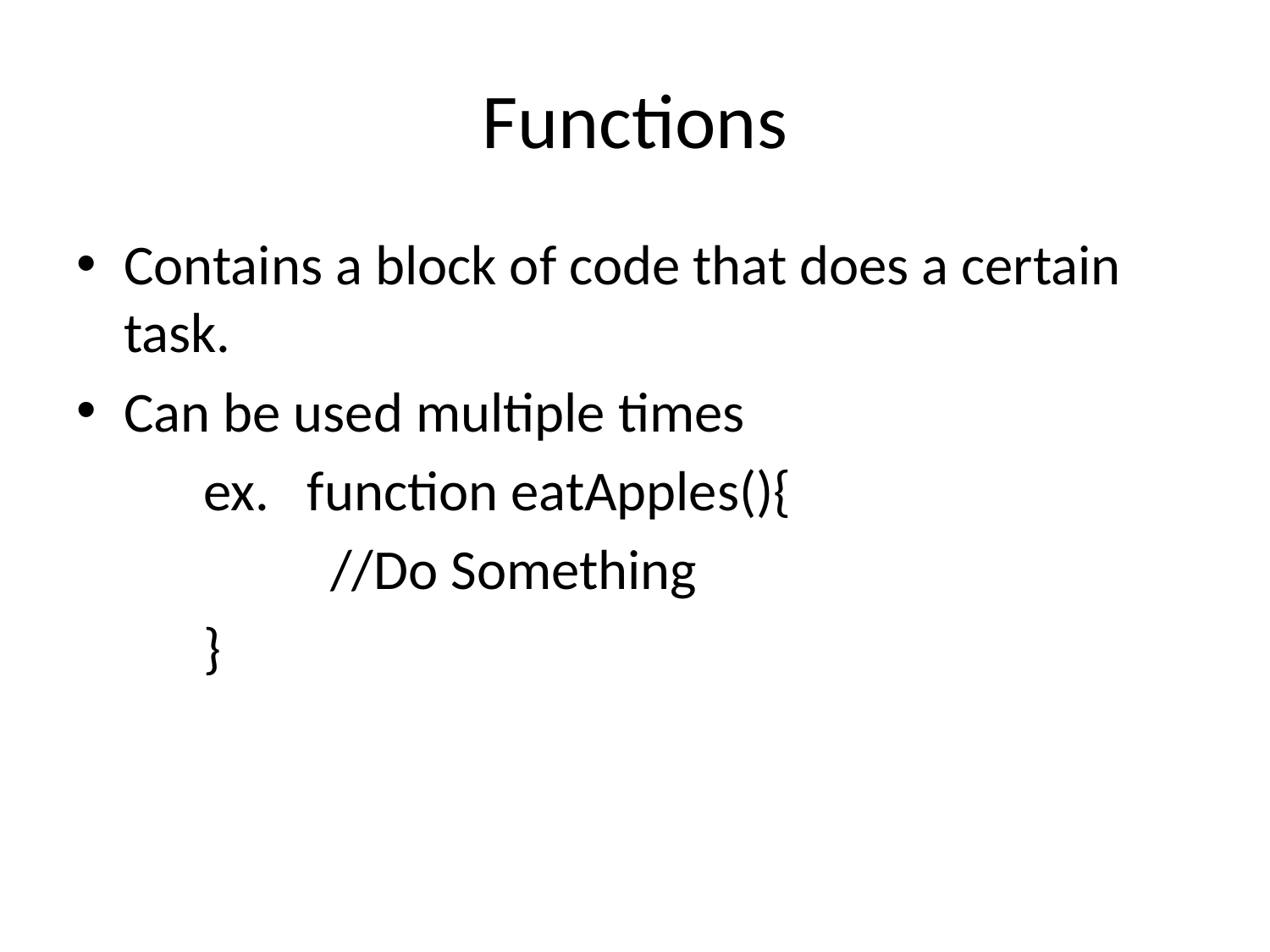

# Functions
Contains a block of code that does a certain task.
Can be used multiple times
	ex.   function eatApples(){
		//Do Something
	}